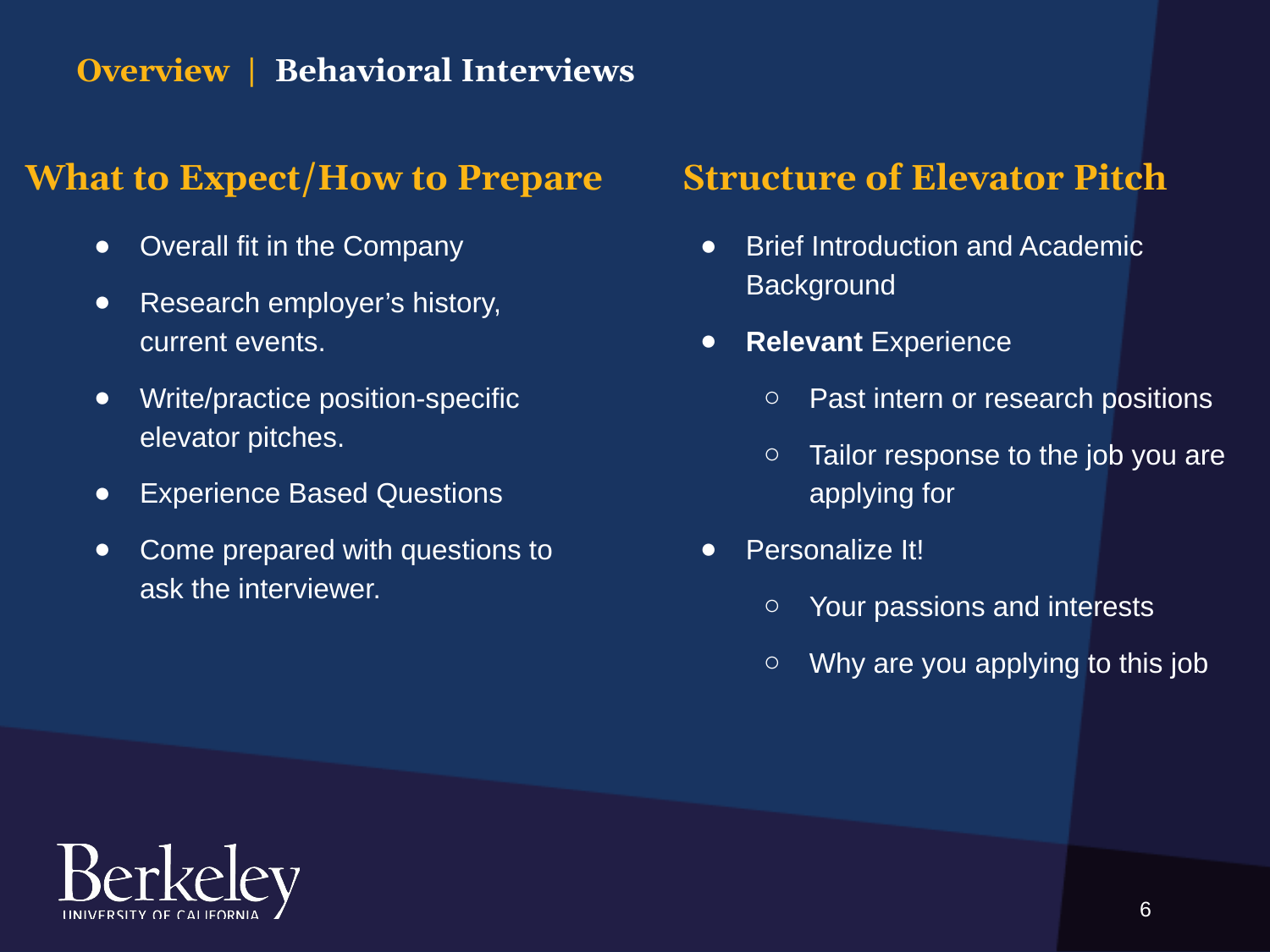

Behavioral Interviews

Overview  |

# What to Expect/How to Prepare
Structure of Elevator Pitch
Overall fit in the Company
Research employer’s history, current events.
Write/practice position-specific elevator pitches.
Experience Based Questions
Come prepared with questions to ask the interviewer.

Brief Introduction and Academic Background
Relevant Experience
Past intern or research positions
Tailor response to the job you are applying for
Personalize It!
Your passions and interests
Why are you applying to this job